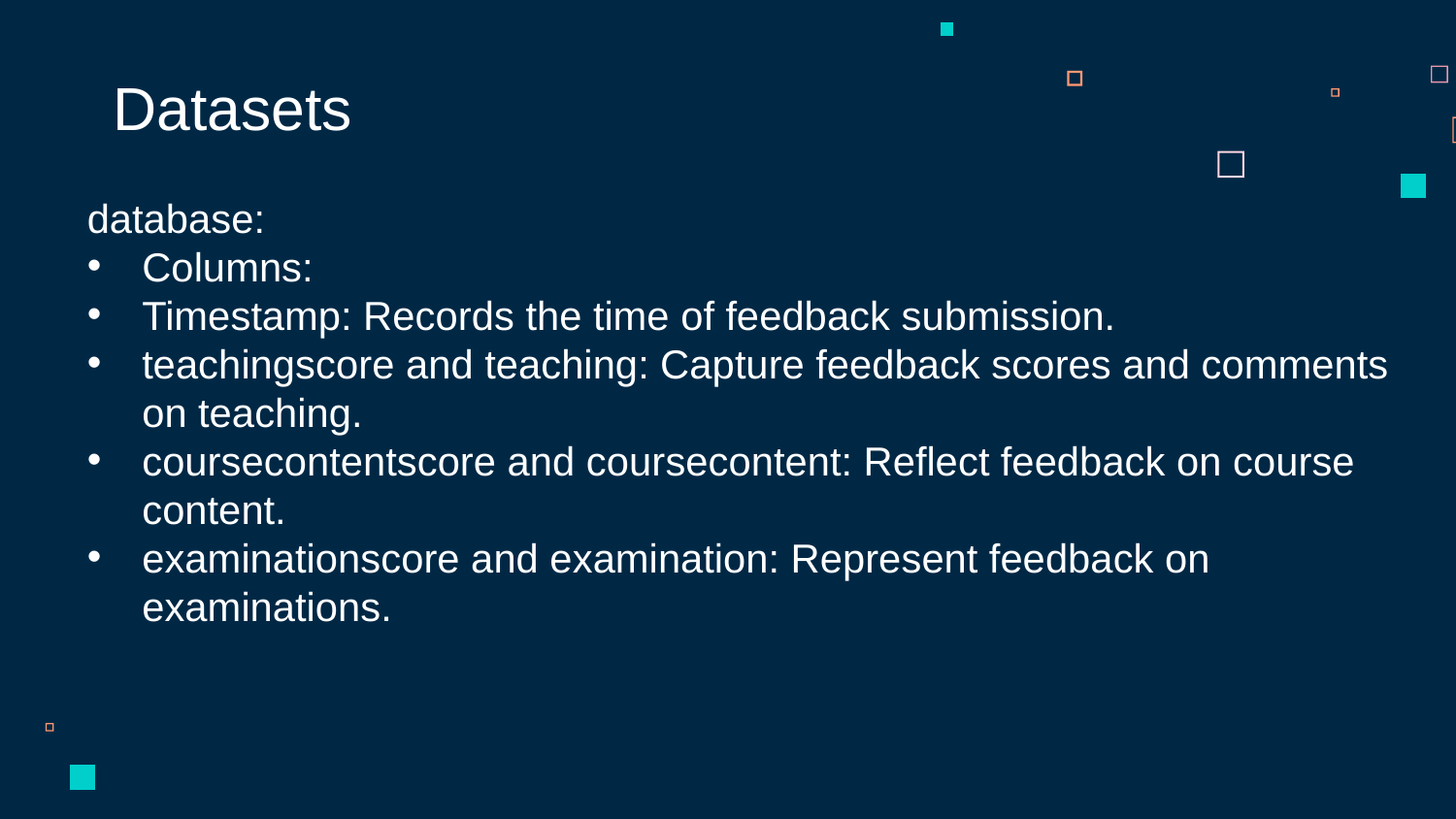

Datasets
database:
Columns:
Timestamp: Records the time of feedback submission.
teachingscore and teaching: Capture feedback scores and comments on teaching.
coursecontentscore and coursecontent: Reflect feedback on course content.
examinationscore and examination: Represent feedback on examinations.